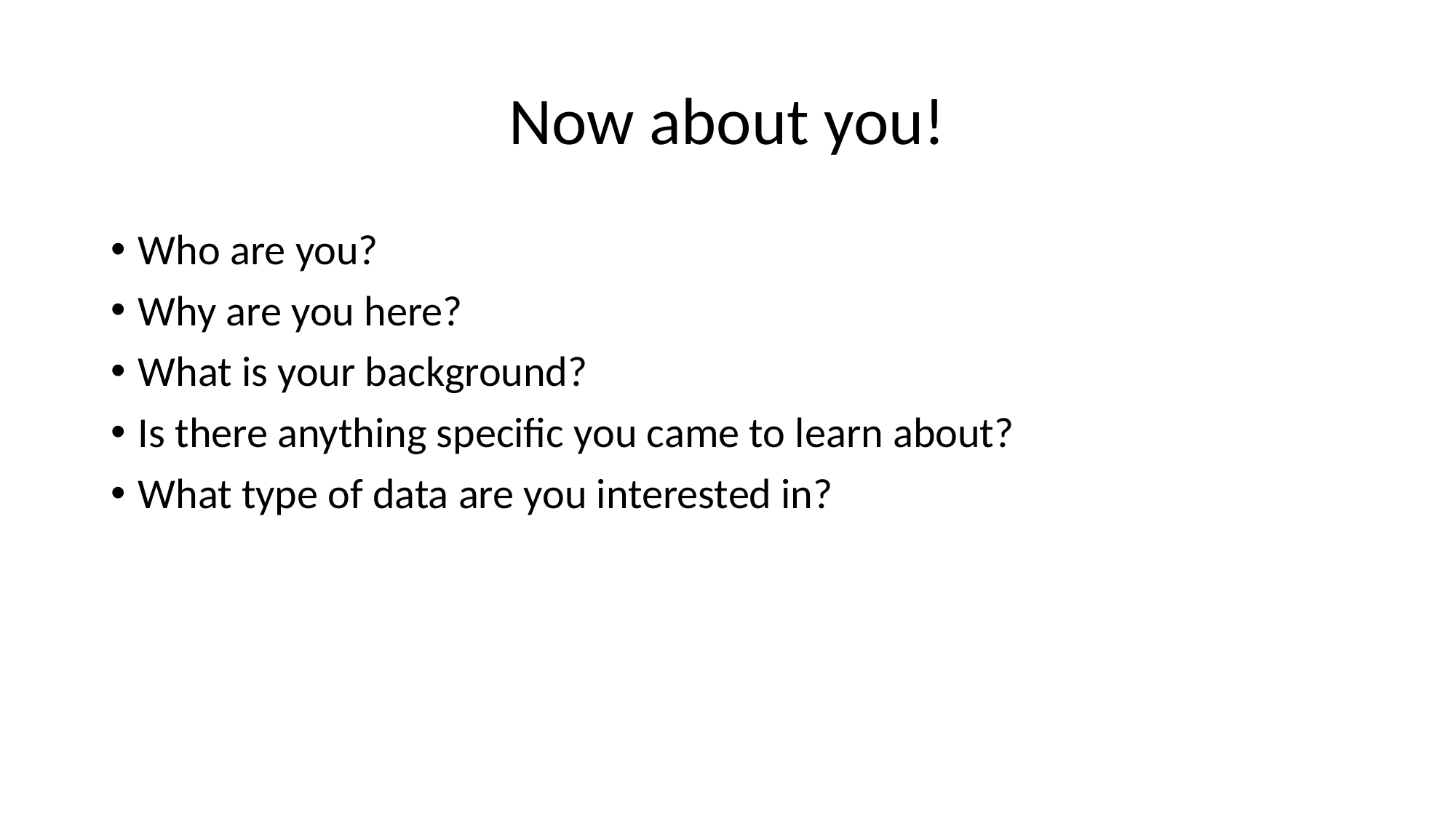

# Now about you!
Who are you?
Why are you here?
What is your background?
Is there anything specific you came to learn about?
What type of data are you interested in?